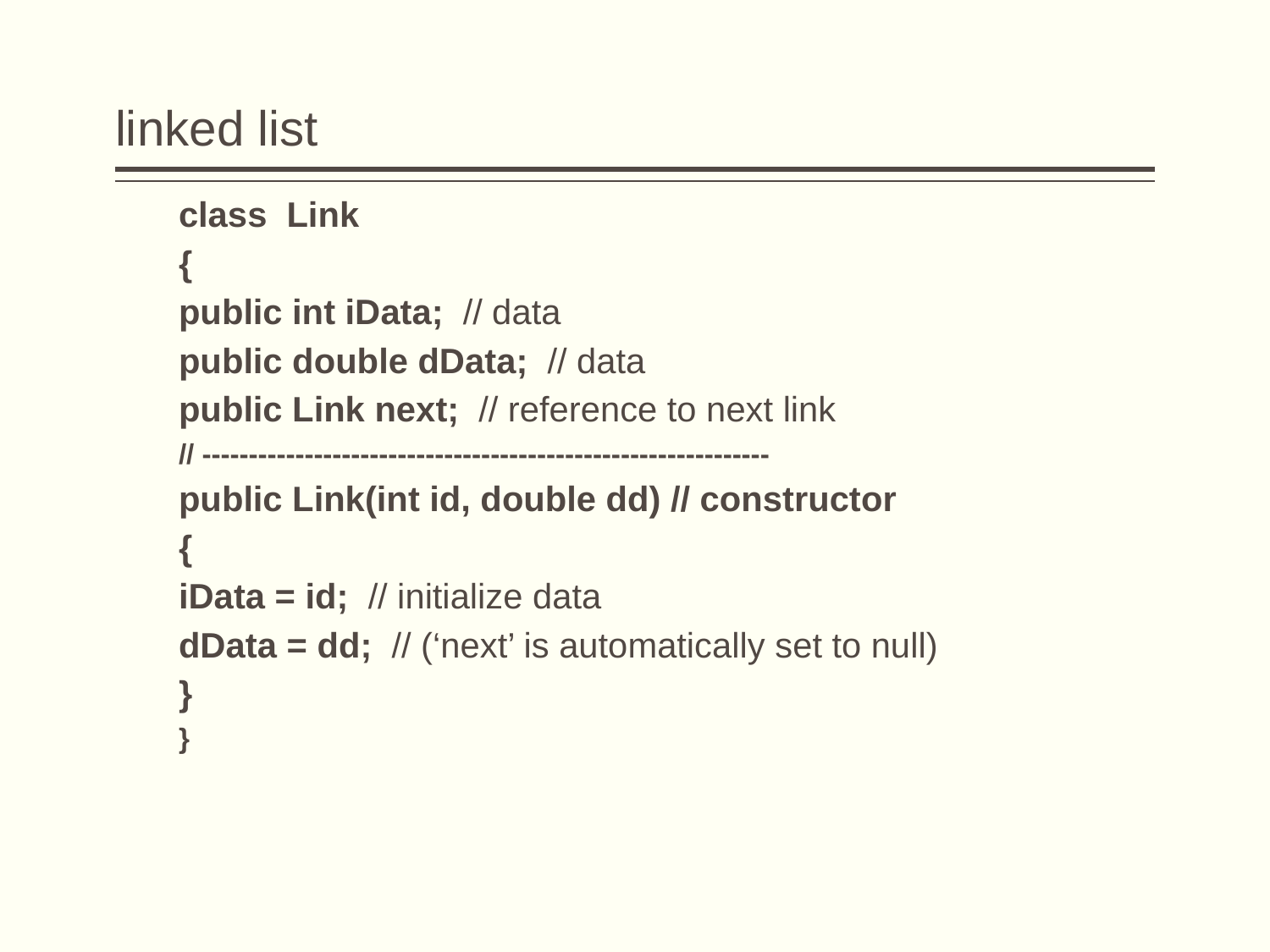

# linked list
class  Link
{
public int iData;  // data
public double dData;  // data
public Link next;  // reference to next link
// -------------------------------------------------------------
public Link(int id, double dd) // constructor
{
iData = id;  // initialize data
dData = dd;  // (‘next’ is automatically set to null)
}
}